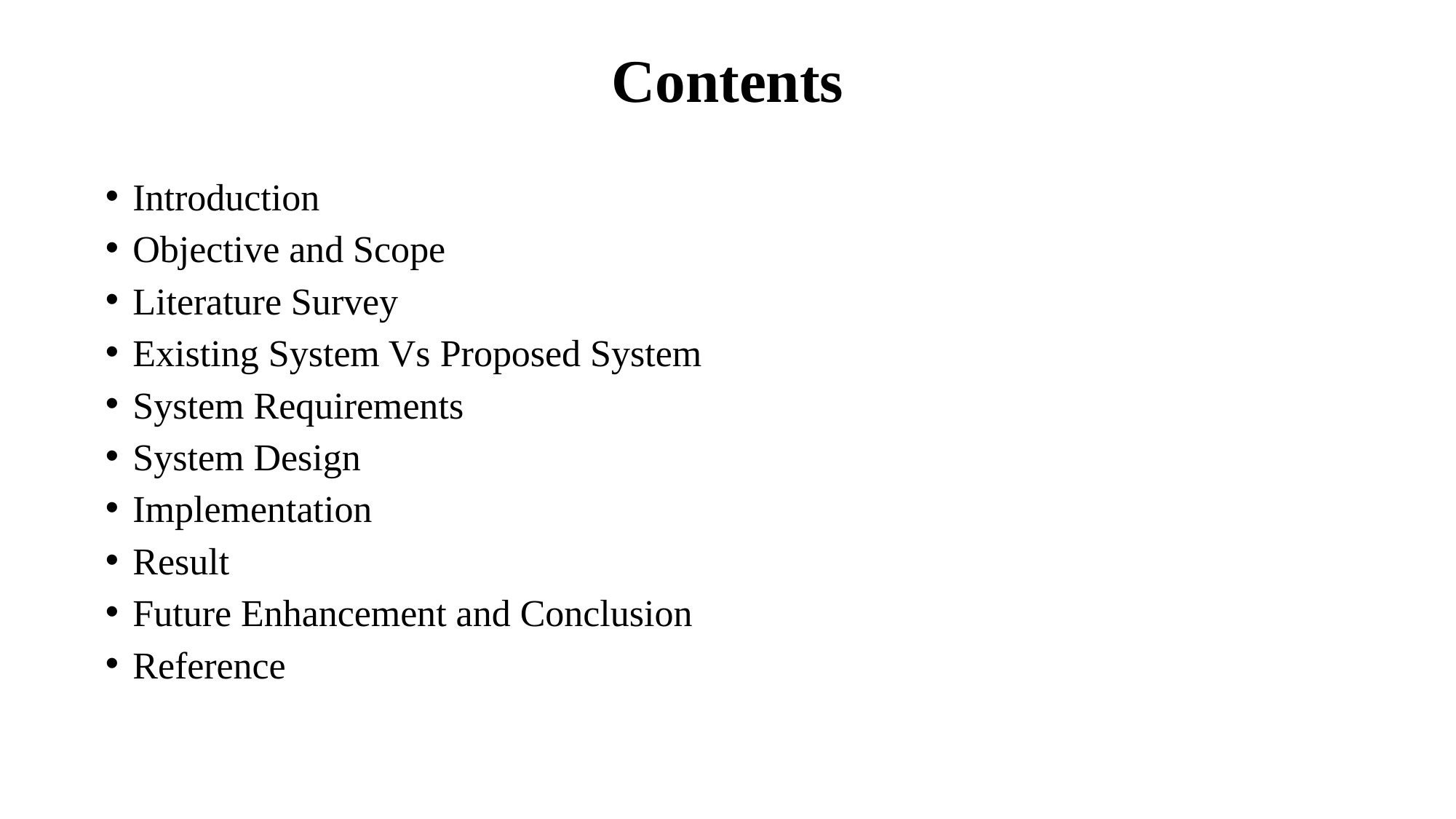

Contents

Introduction
Objective and Scope
Literature Survey
Existing System Vs Proposed System
System Requirements
System Design
Implementation
Result
Future Enhancement and Conclusion
Reference
2